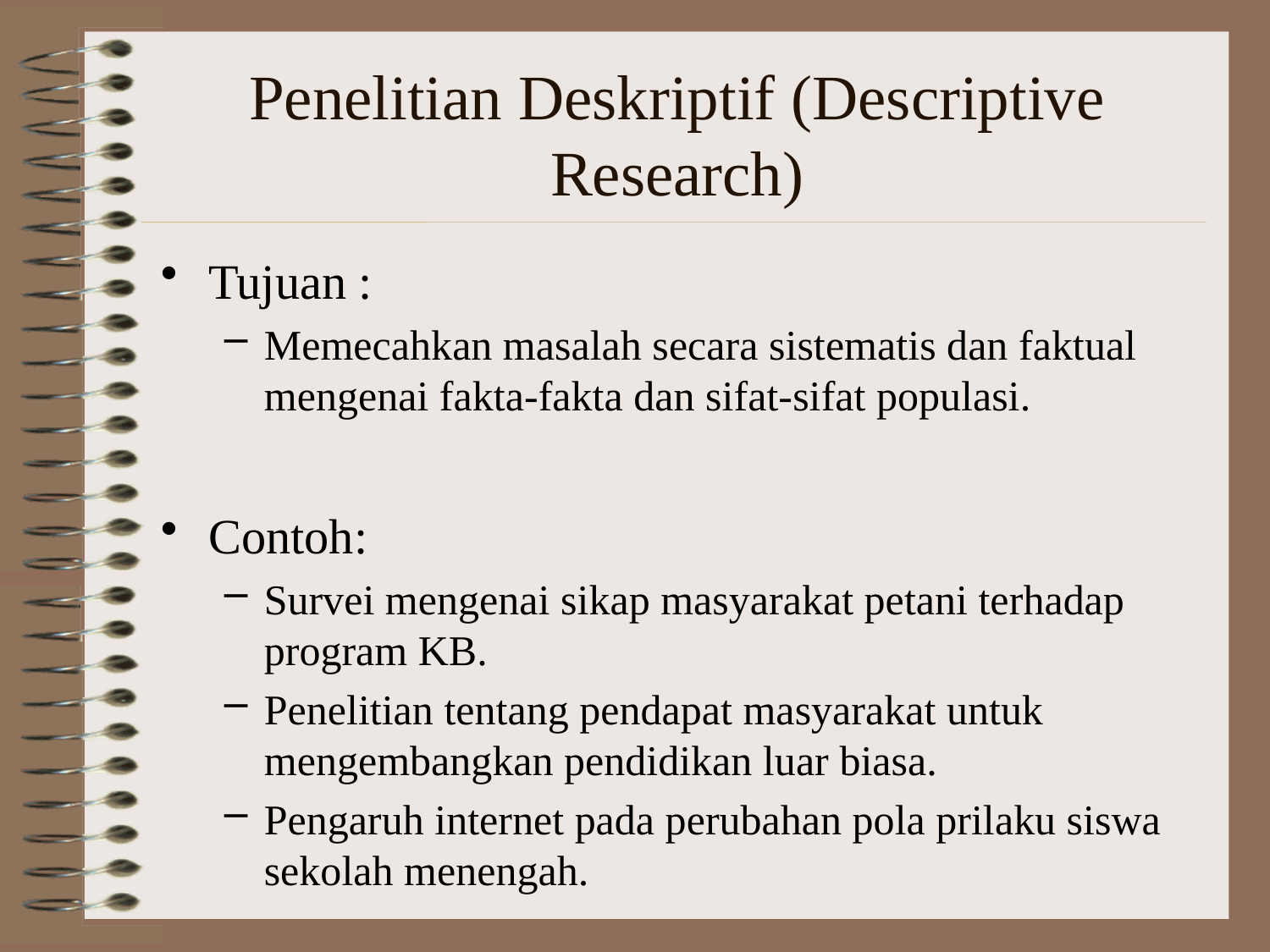

# Penelitian Deskriptif (Descriptive Research)
Tujuan :
Memecahkan masalah secara sistematis dan faktual mengenai fakta-fakta dan sifat-sifat populasi.

Contoh:
Survei mengenai sikap masyarakat petani terhadap program KB.
Penelitian tentang pendapat masyarakat untuk mengembangkan pendidikan luar biasa.
Pengaruh internet pada perubahan pola prilaku siswa sekolah menengah.